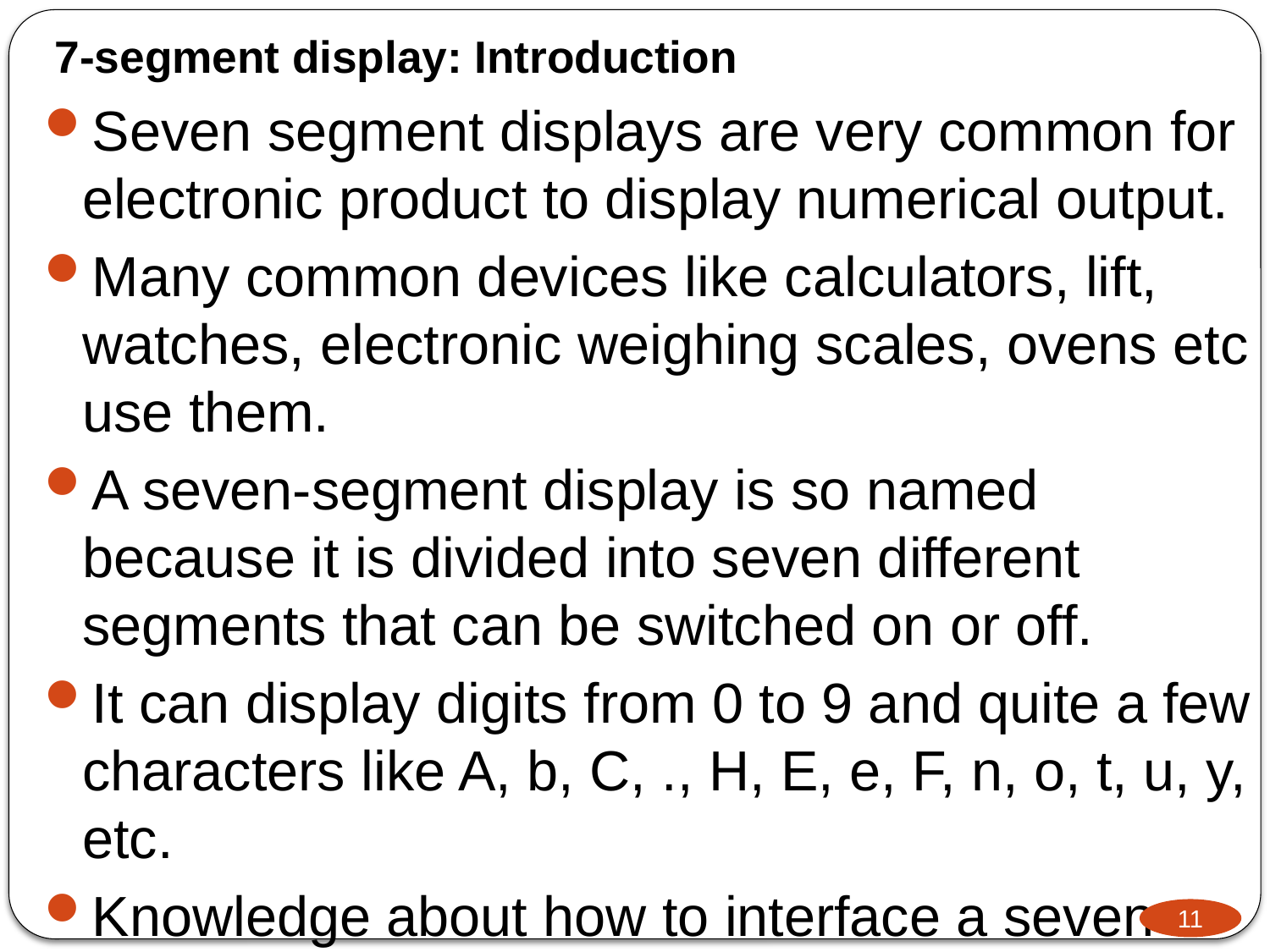

# 7-segment display: Introduction
Seven segment displays are very common for electronic product to display numerical output.
Many common devices like calculators, lift, watches, electronic weighing scales, ovens etc use them.
A seven-segment display is so named because it is divided into seven different segments that can be switched on or off.
It can display digits from 0 to 9 and quite a few characters like A, b, C, ., H, E, e, F, n, o, t, u, y, etc.
Knowledge about how to interface a seven segment display to a micro controller is very essential in designing embedded systems.
11